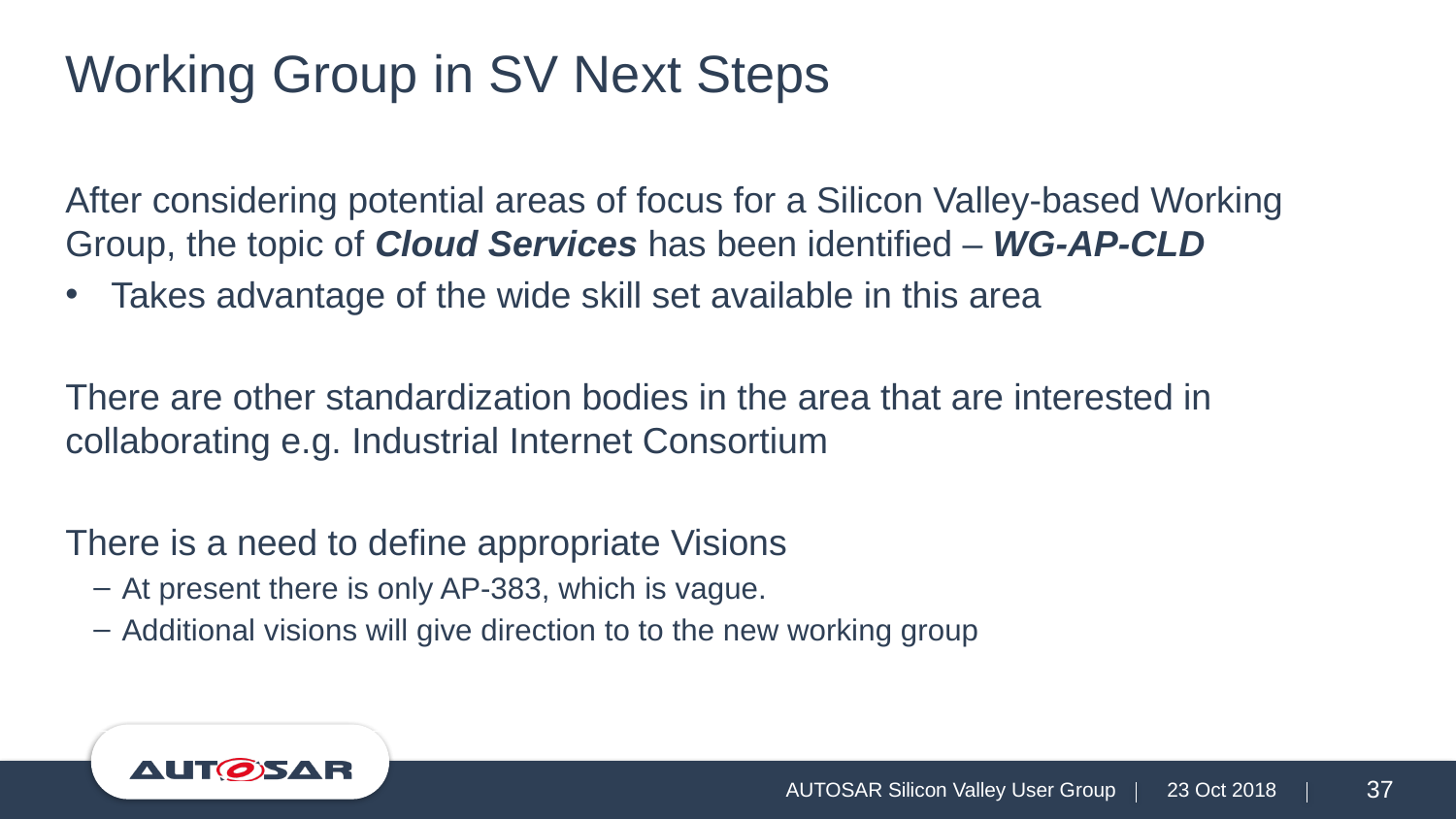

# Working Group in SV Next Steps
After considering potential areas of focus for a Silicon Valley-based Working Group, the topic of Cloud Services has been identified – WG-AP-CLD
Takes advantage of the wide skill set available in this area

There are other standardization bodies in the area that are interested in collaborating e.g. Industrial Internet Consortium

There is a need to define appropriate Visions
At present there is only AP-383, which is vague.
Additional visions will give direction to to the new working group

AUTOSAR Silicon Valley User Group
23 Oct 2018
37